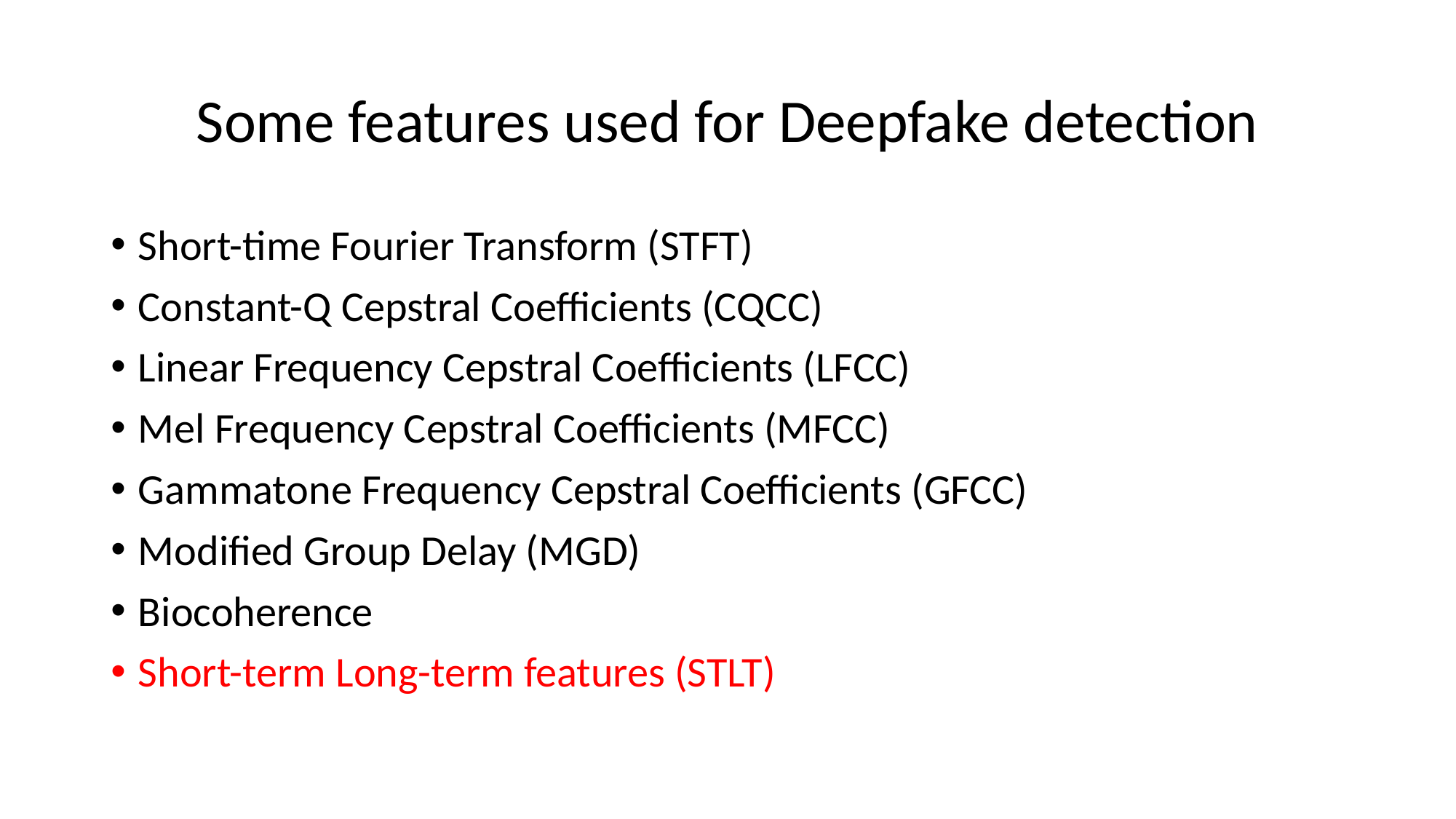

# Some features used for Deepfake detection
Short-time Fourier Transform (STFT)
Constant-Q Cepstral Coefficients (CQCC)
Linear Frequency Cepstral Coefficients (LFCC)
Mel Frequency Cepstral Coefficients (MFCC)
Gammatone Frequency Cepstral Coefficients (GFCC)
Modified Group Delay (MGD)
Biocoherence
Short-term Long-term features (STLT)